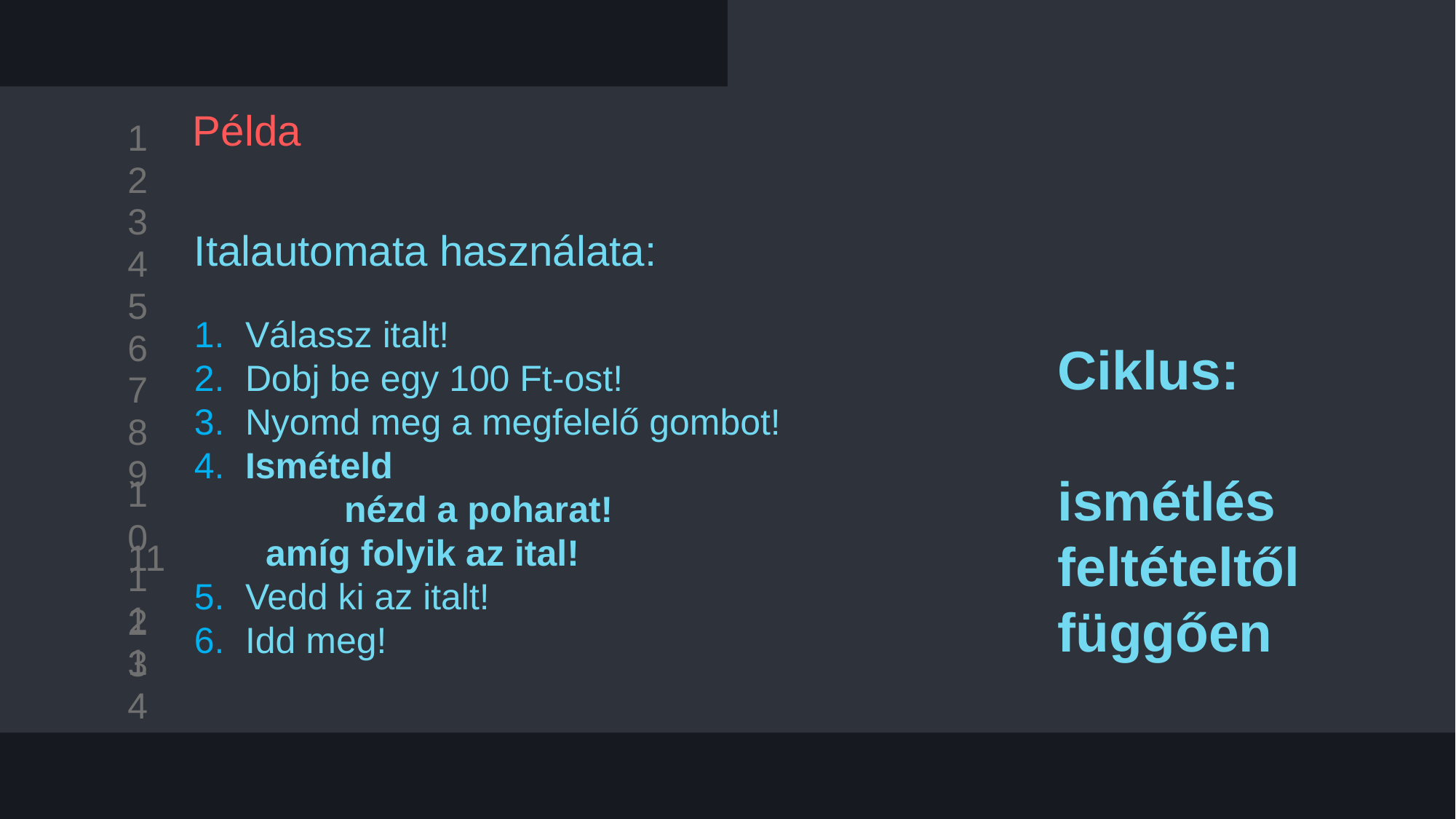

# Példa
Italautomata használata:

 Válassz italt!
 Dobj be egy 100 Ft-ost!
 Nyomd meg a megfelelő gombot!
 Ismételd
	nézd a poharat!
   amíg folyik az ital!
 Vedd ki az italt!
 Idd meg!

Ciklus:

ismétlés feltételtől függően